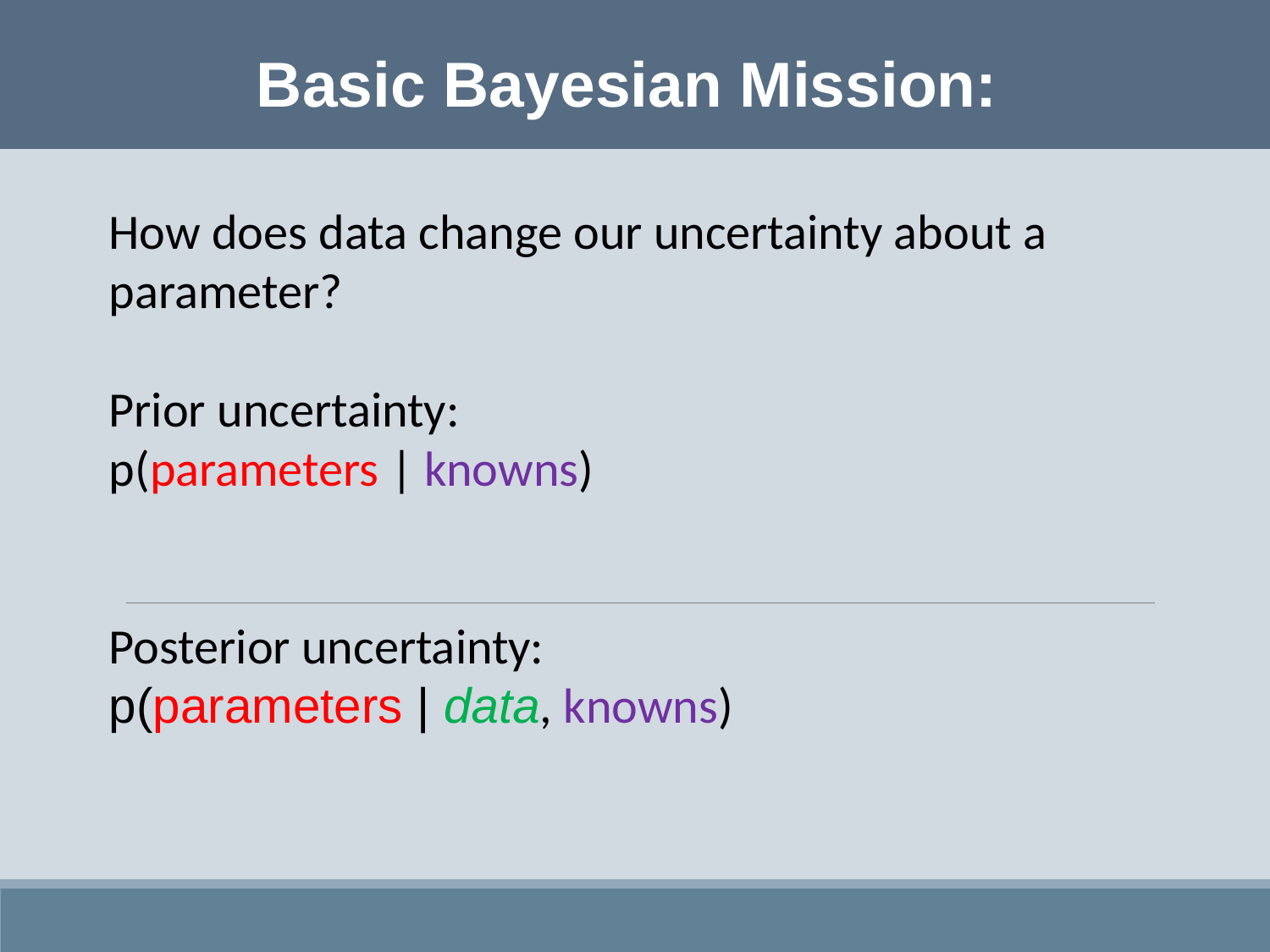

Basic Bayesian Mission:

How does data change our uncertainty about a parameter?

Prior uncertainty:
p(parameters | knowns)

Posterior uncertainty:
p(parameters | data, knowns)